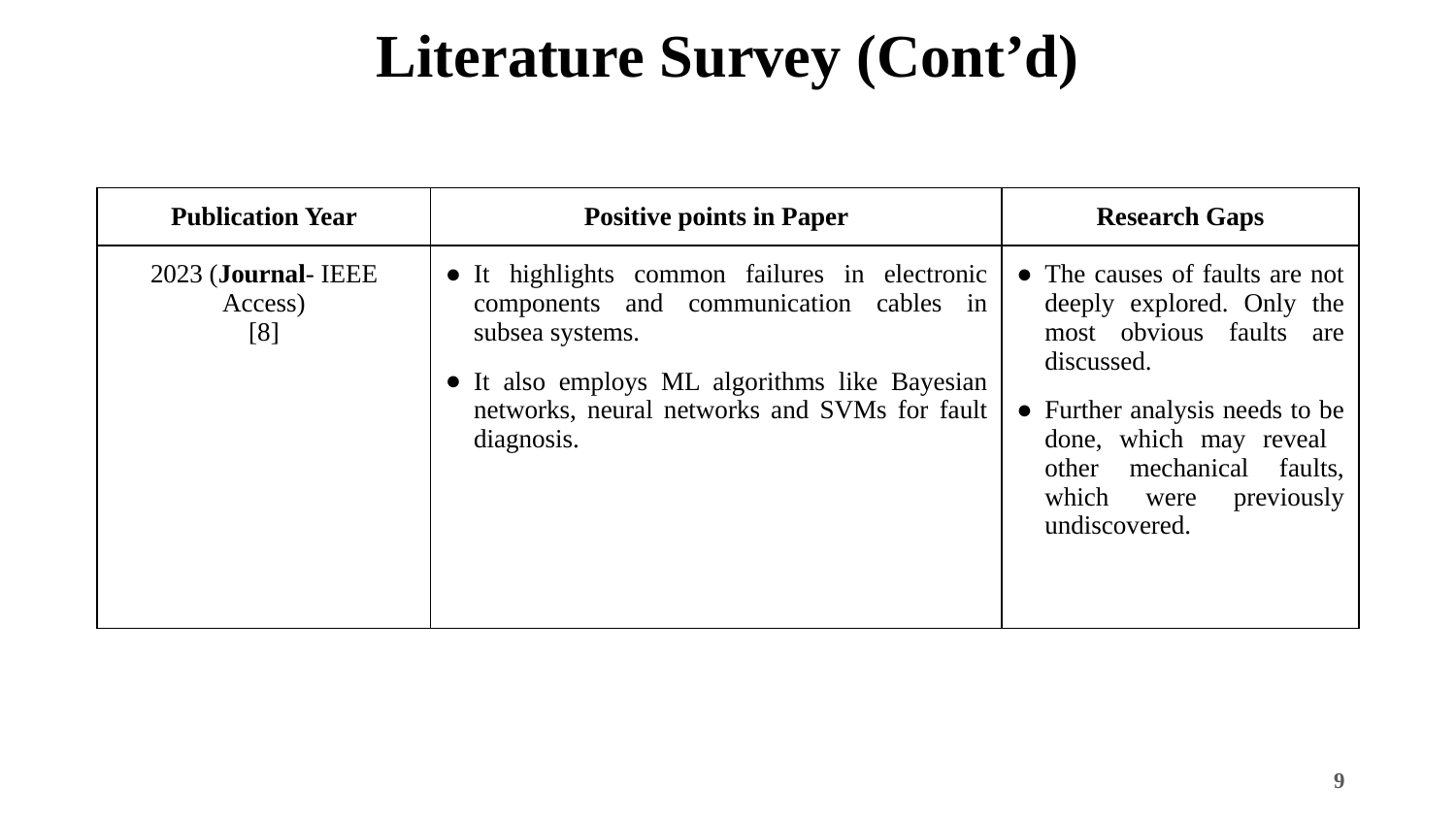

# Literature Survey (Cont’d)

| Publication Year | Positive points in Paper | Research Gaps |
| --- | --- | --- |
| 2023 (Journal- IEEE Access) [8] | It highlights common failures in electronic components and communication cables in subsea systems. It also employs ML algorithms like Bayesian networks, neural networks and SVMs for fault diagnosis. | The causes of faults are not deeply explored. Only the most obvious faults are discussed. Further analysis needs to be done, which may reveal other mechanical faults, which were previously undiscovered. |
9